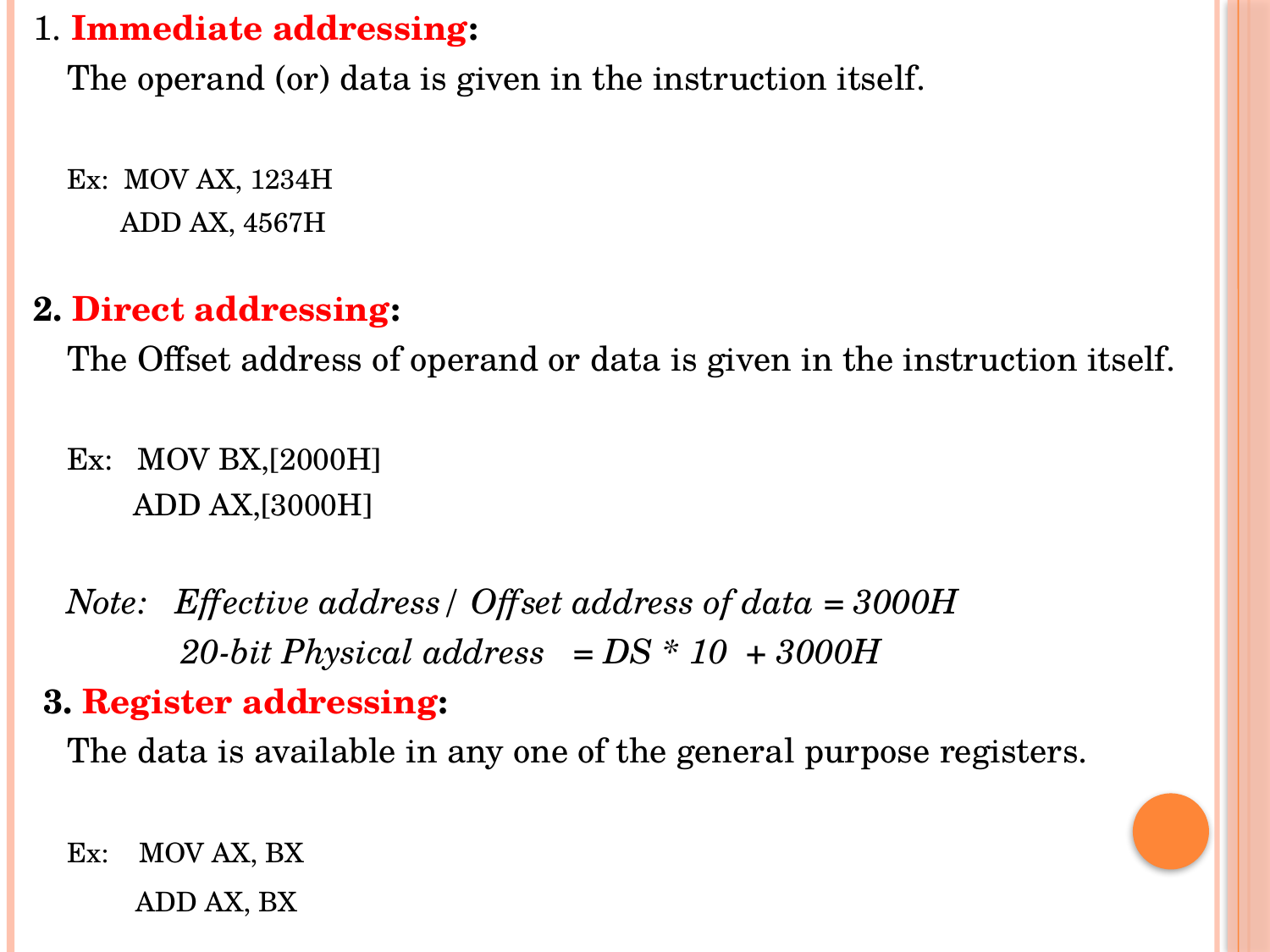

1. Immediate addressing:
	The operand (or) data is given in the instruction itself.

	Ex:  MOV AX, 1234H
	       ADD AX, 4567H

2. Direct addressing:
	The Offset address of operand or data is given in the instruction itself.

	Ex:   MOV BX,[2000H]
	        ADD AX,[3000H]

	Note:   Effective address/ Offset address of data = 3000H
	            20-bit Physical address   = DS * 10  + 3000H
 3. Register addressing:
	The data is available in any one of the general purpose registers.

	Ex:    MOV AX, BX
	         ADD AX, BX